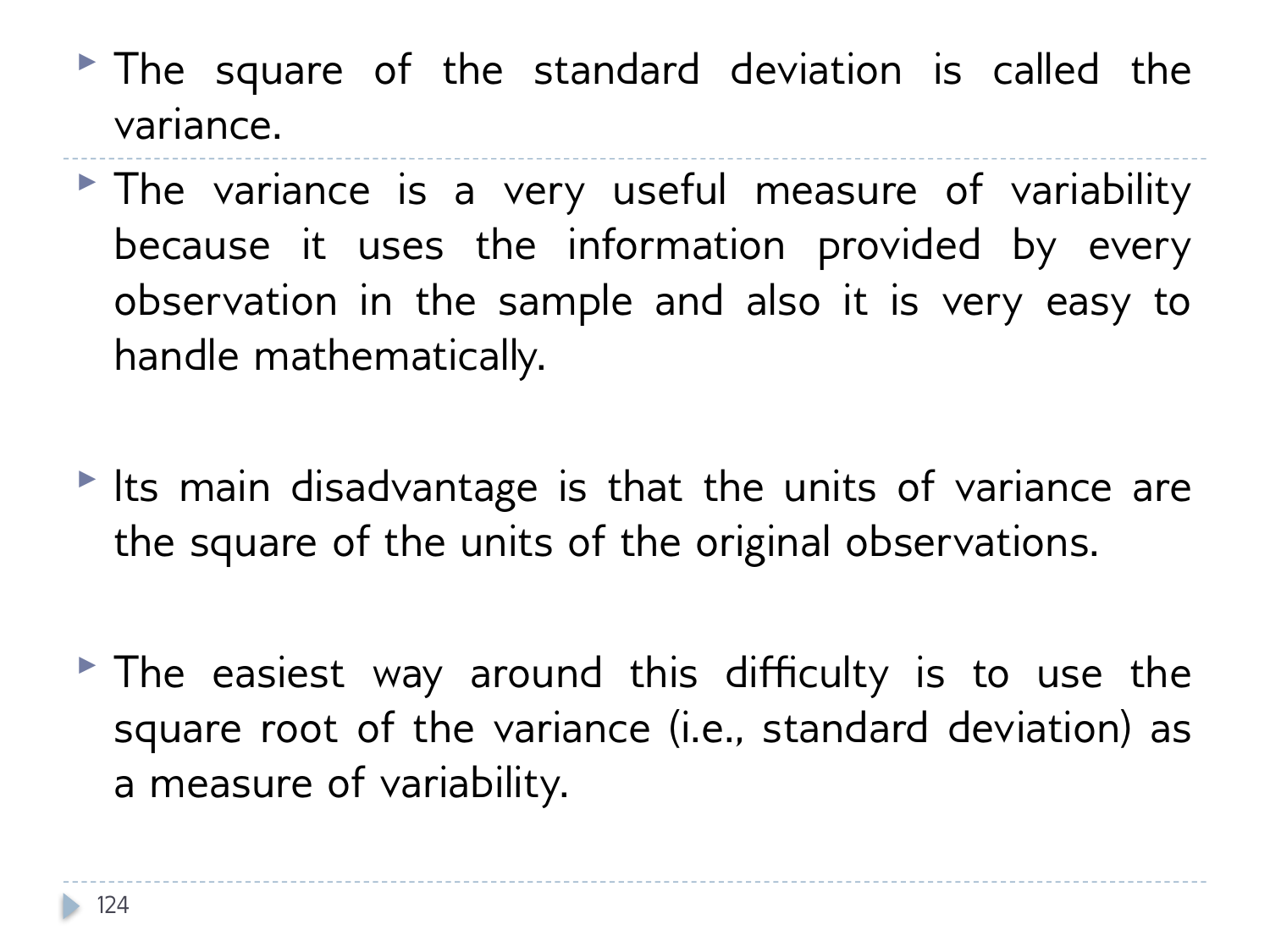

The square of the standard deviation is called the variance.
The variance is a very useful measure of variability because it uses the information provided by every observation in the sample and also it is very easy to handle mathematically.

Its main disadvantage is that the units of variance are the square of the units of the original observations.

The easiest way around this difficulty is to use the square root of the variance (i.e., standard deviation) as a measure of variability.
124